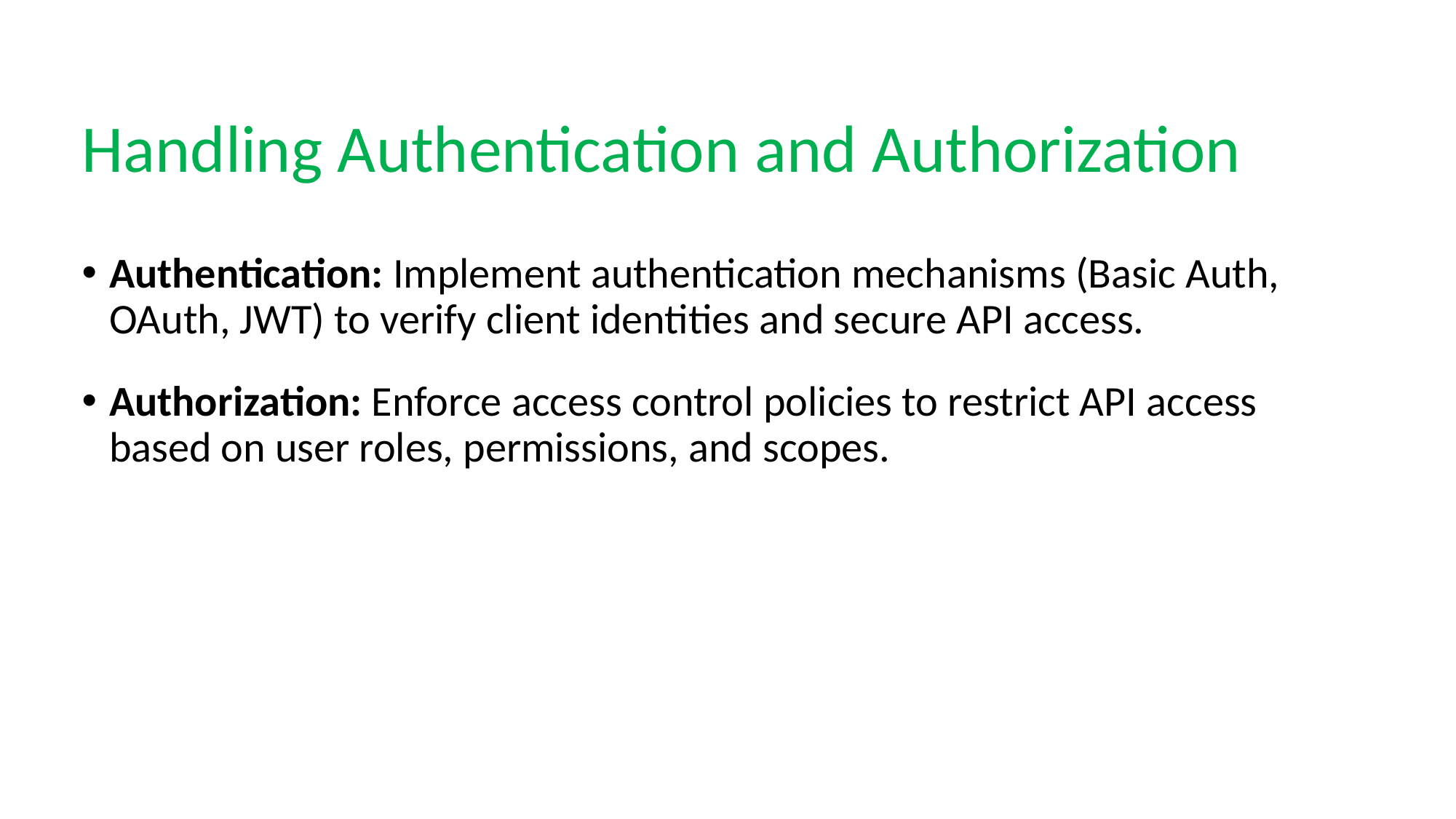

# Handling Authentication and Authorization
Authentication: Implement authentication mechanisms (Basic Auth, OAuth, JWT) to verify client identities and secure API access.
Authorization: Enforce access control policies to restrict API access based on user roles, permissions, and scopes.